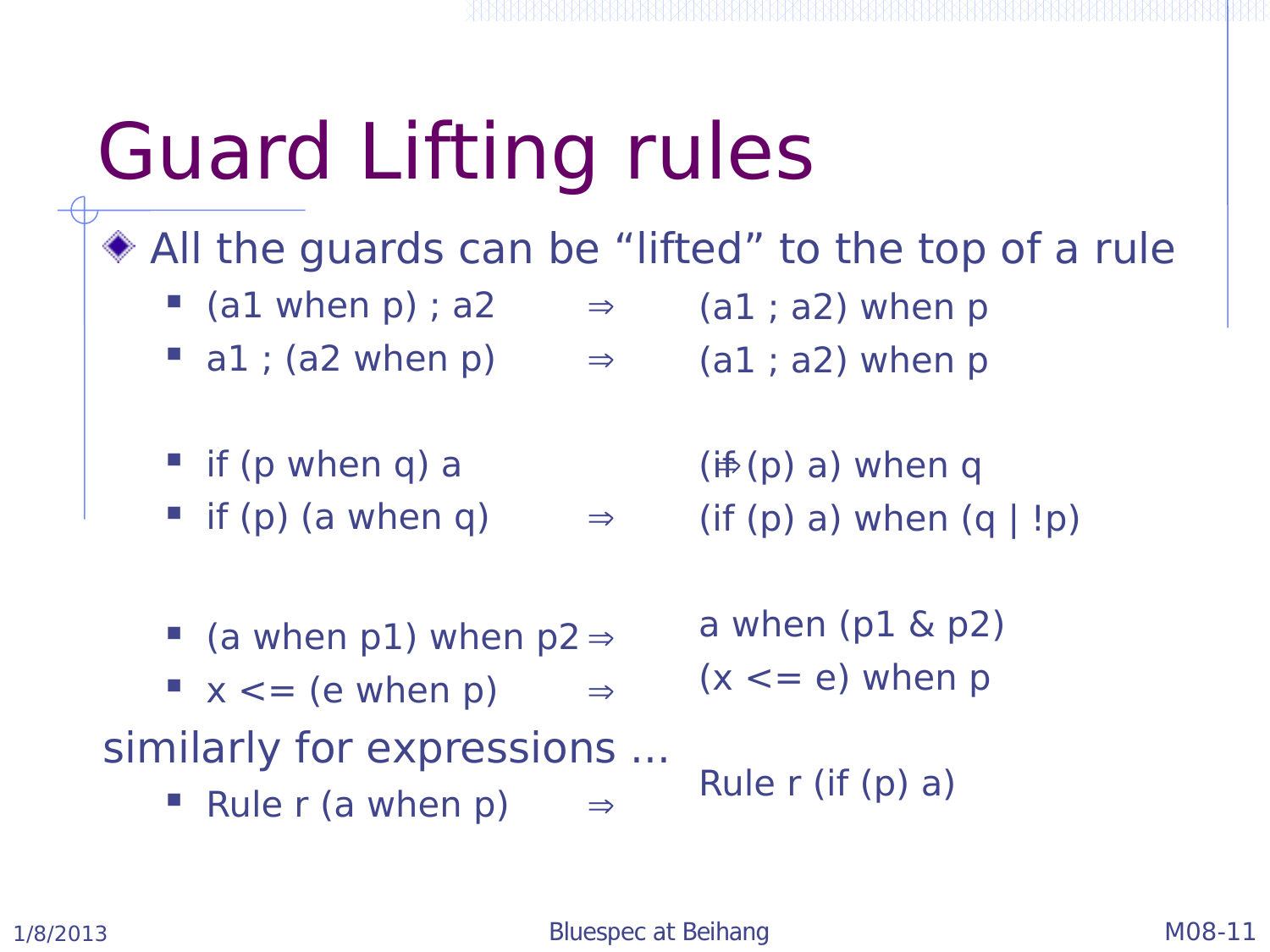

# Guard Lifting rules
All the guards can be “lifted” to the top of a rule
(a1 when p) ; a2	⇒
a1 ; (a2 when p)	⇒

if (p when q) a		⇒
if (p) (a when q)	⇒

(a when p1) when p2	⇒
x <= (e when p)	⇒
similarly for expressions ...
Rule r (a when p)	⇒
(a1 ; a2) when p
(a1 ; a2) when p

(if (p) a) when q
(if (p) a) when (q | !p)

a when (p1 & p2)
(x <= e) when p

Rule r (if (p) a)
1/8/2013
Bluespec at Beihang
M08-11